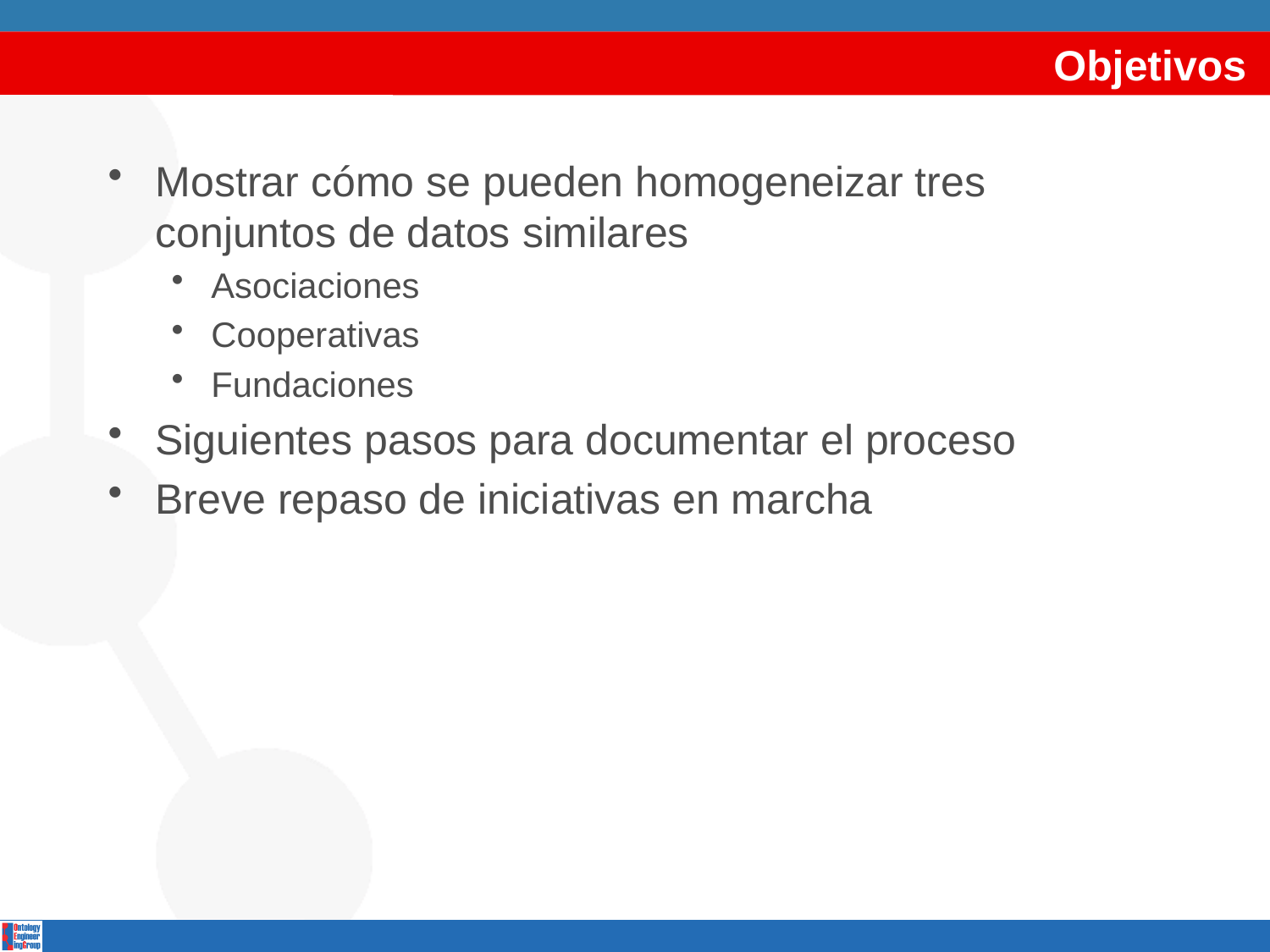

# Objetivos
Mostrar cómo se pueden homogeneizar tres conjuntos de datos similares
Asociaciones
Cooperativas
Fundaciones
Siguientes pasos para documentar el proceso
Breve repaso de iniciativas en marcha